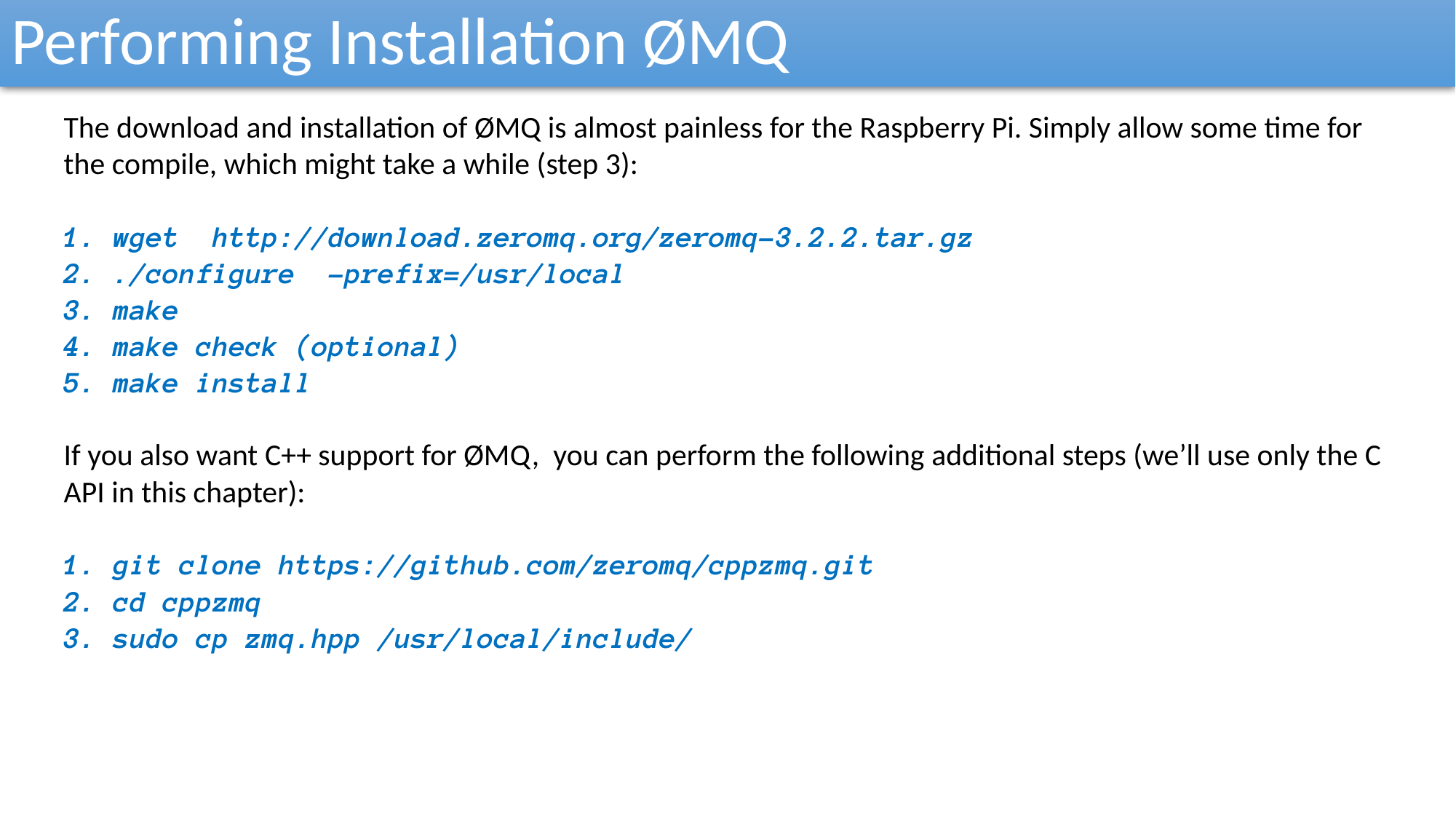

Performing Installation ØMQ
The download and installation of ØMQ is almost painless for the Raspberry Pi. Simply allow some time for the compile, which might take a while (step 3):

1. wget  http://download.zeromq.org/zeromq-3.2.2.tar.gz
2. ./configure  –prefix=/usr/local
3. make
4. make check (optional)
5. make install

If you also want C++ support for ØMQ,  you can perform the following additional steps (we’ll use only the C API in this chapter):

1. git clone https://github.com/zeromq/cppzmq.git
2. cd cppzmq
3. sudo cp zmq.hpp /usr/local/include/